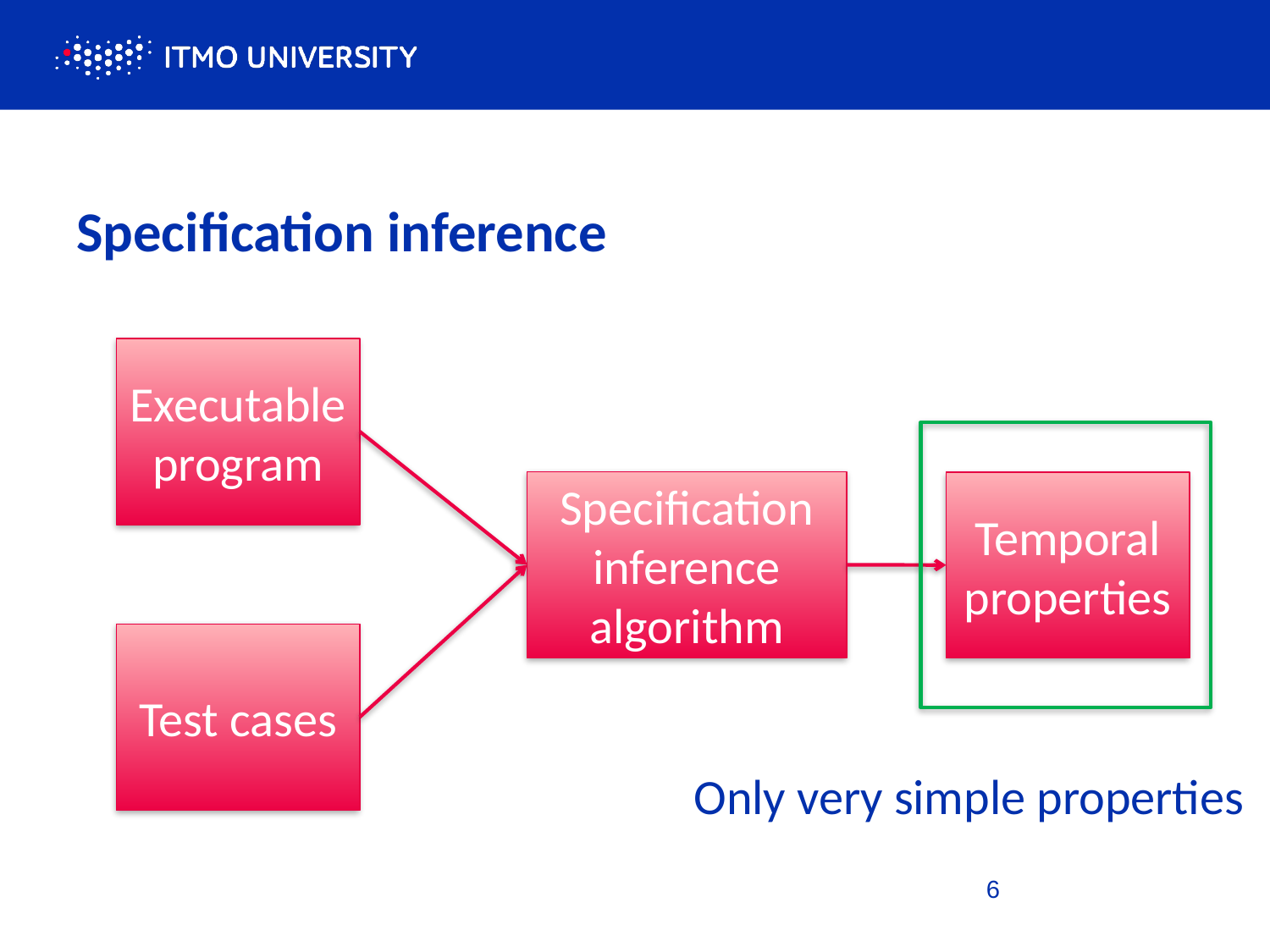

# Specification inference
Executable program

Specification inference algorithm
Temporal properties
Test cases
Only very simple properties
6